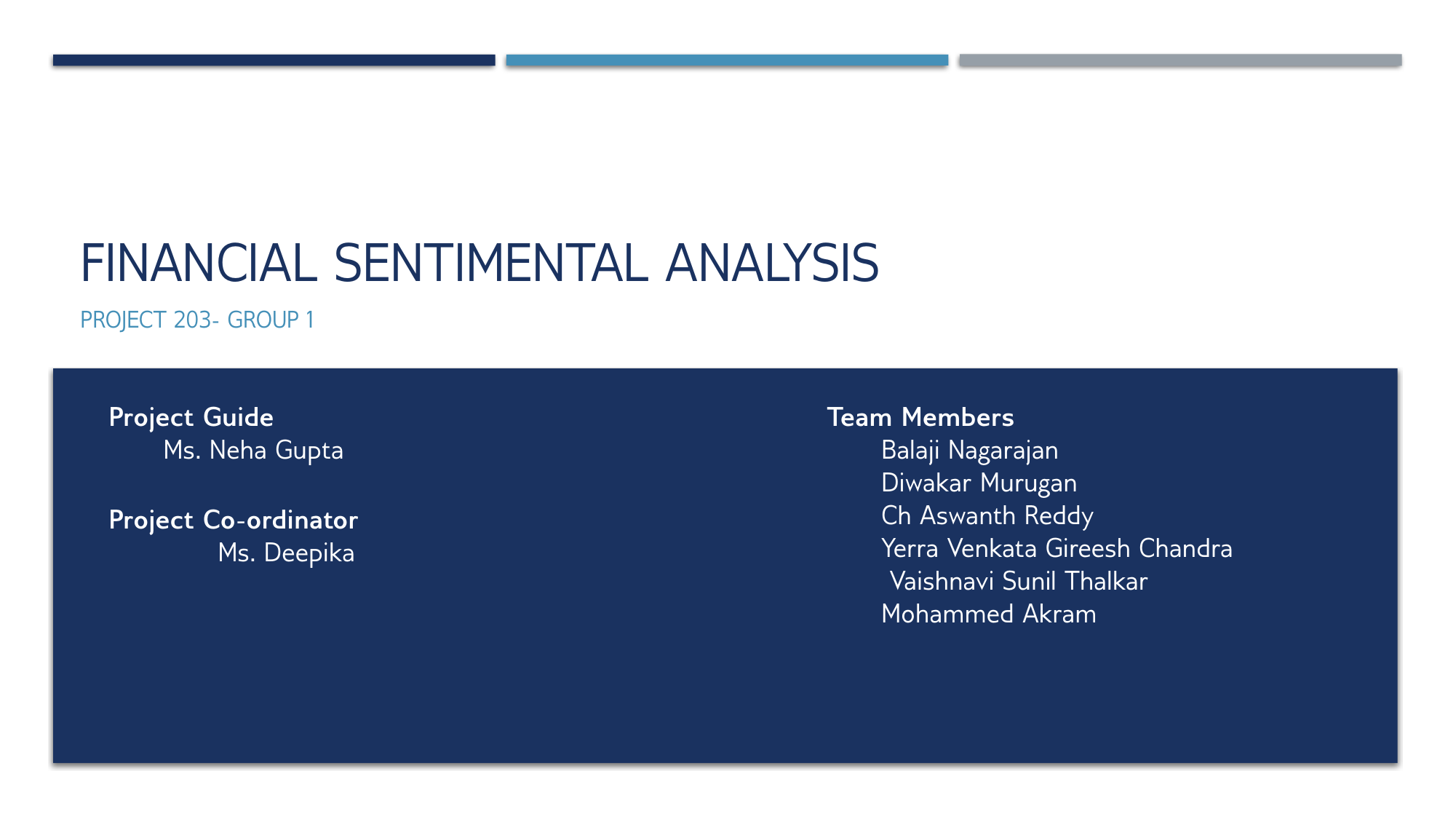

# Financial sentimental analysis
Project 203- Group 1
Project Guide
Ms. Neha Gupta
Team Members
Balaji Nagarajan
Diwakar Murugan
Ch Aswanth Reddy
Yerra Venkata Gireesh Chandra
 Vaishnavi Sunil Thalkar
Mohammed Akram
Project Co-ordinator
	Ms. Deepika